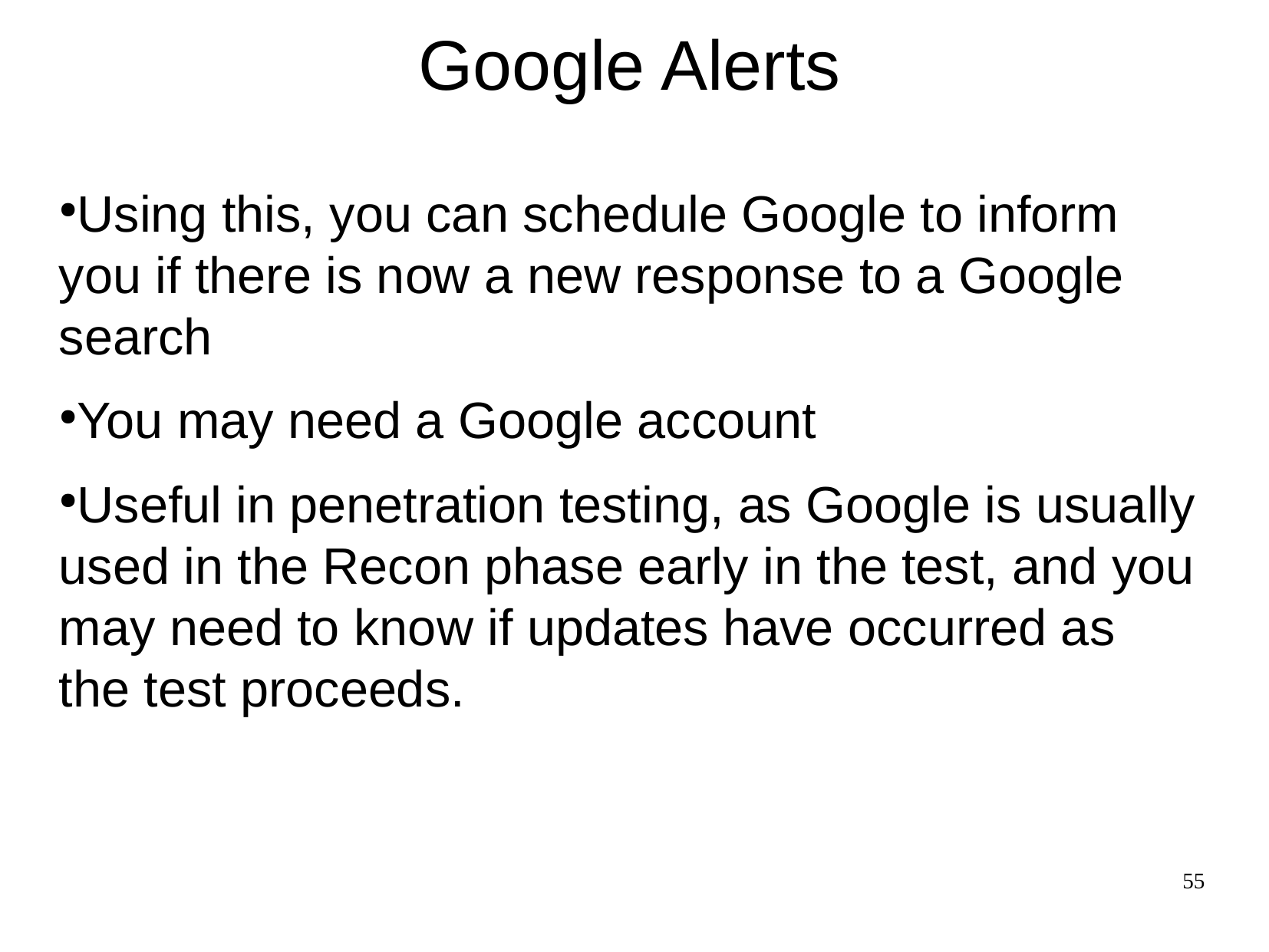

Google Alerts
Using this, you can schedule Google to inform you if there is now a new response to a Google search
You may need a Google account
Useful in penetration testing, as Google is usually used in the Recon phase early in the test, and you may need to know if updates have occurred as the test proceeds.
55